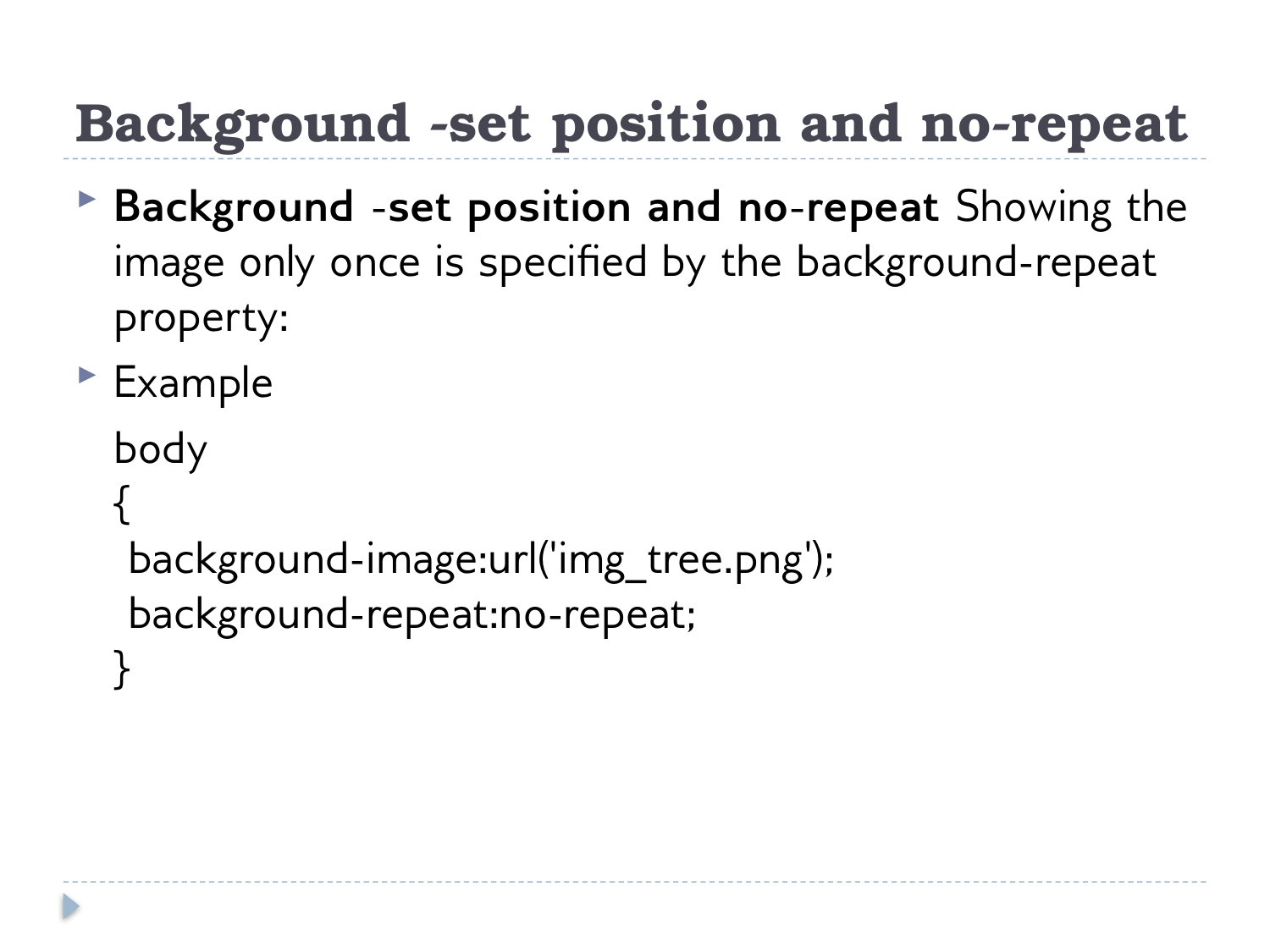

# Background -set position and no-repeat
Background -set position and no-repeat Showing the image only once is specified by the background-repeat property:
Example
	body
{
 background-image:url('img_tree.png');
 background-repeat:no-repeat;
}